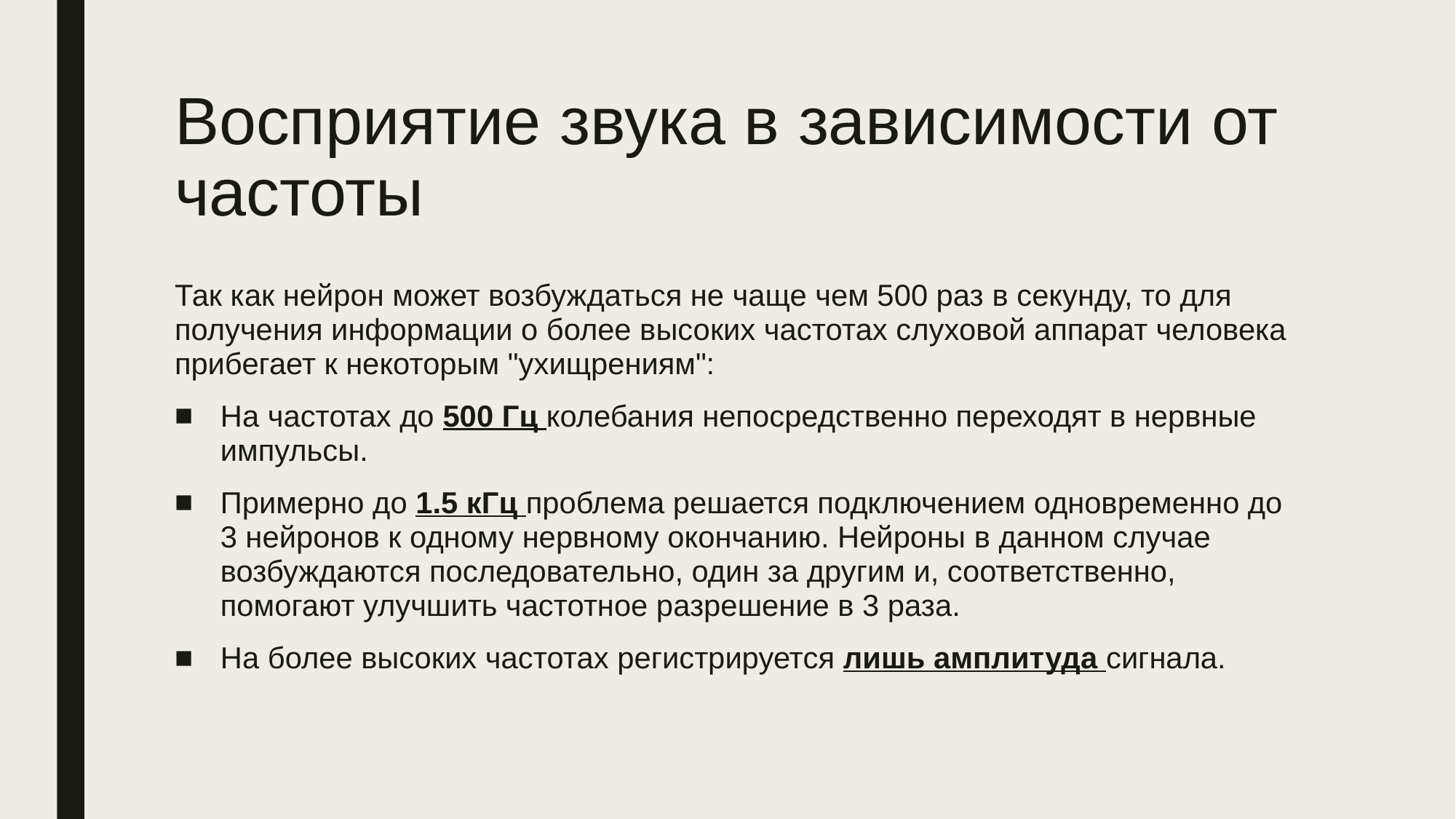

# Восприятие звука в зависимости от частоты
Так как нейрон может возбуждаться не чаще чем 500 раз в секунду, то для получения информации о более высоких частотах слуховой аппарат человека прибегает к некоторым "ухищрениям":
На частотах до 500 Гц колебания непосредственно переходят в нервные импульсы.
Примерно до 1.5 кГц проблема решается подключением одновременно до 3 нейронов к одному нервному окончанию. Нейроны в данном случае возбуждаются последовательно, один за другим и, соответственно, помогают улучшить частотное разрешение в 3 раза.
На более высоких частотах регистрируется лишь амплитуда сигнала.